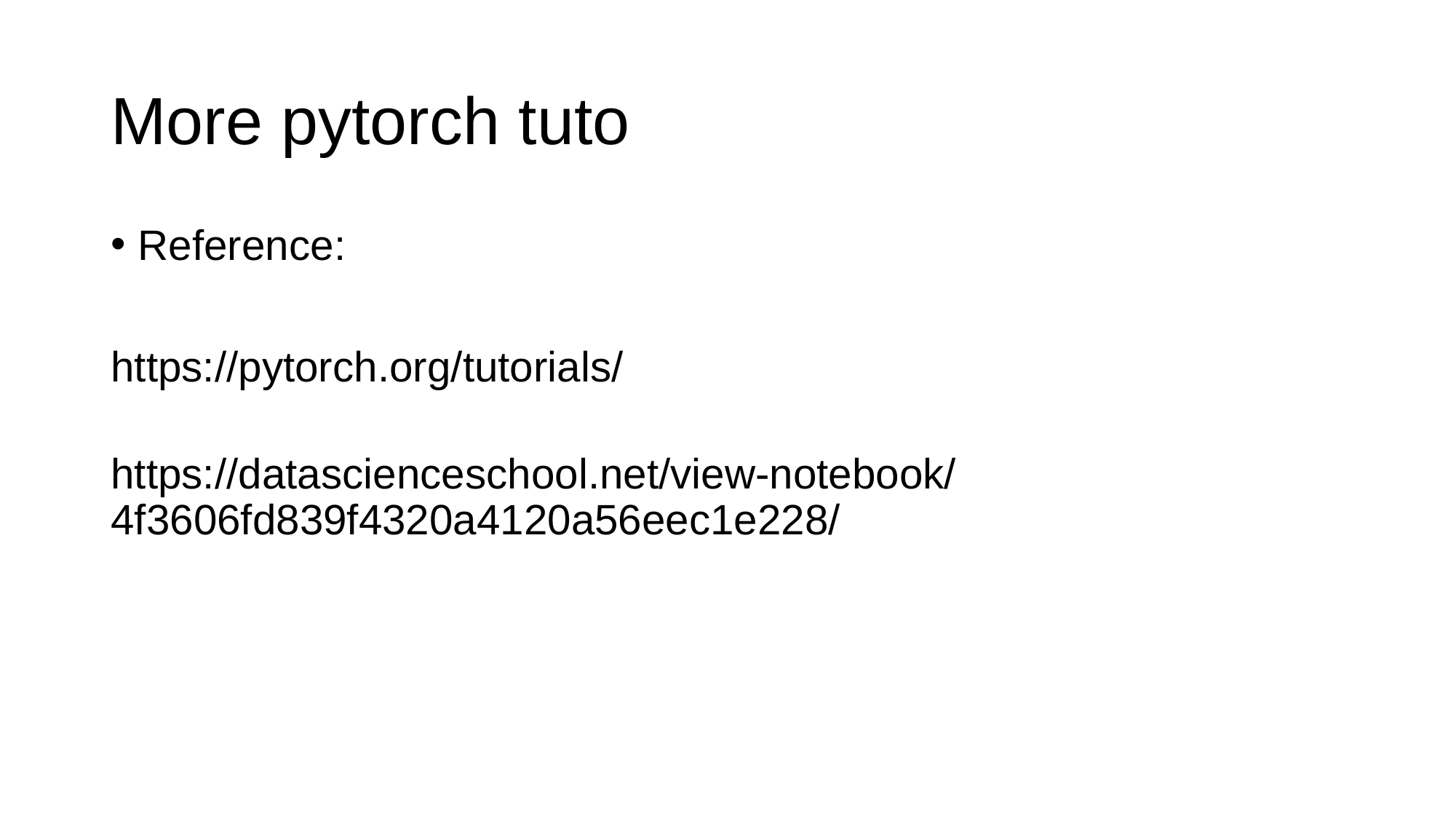

# More pytorch tuto
Reference:

https://pytorch.org/tutorials/
https://datascienceschool.net/view-notebook/4f3606fd839f4320a4120a56eec1e228/